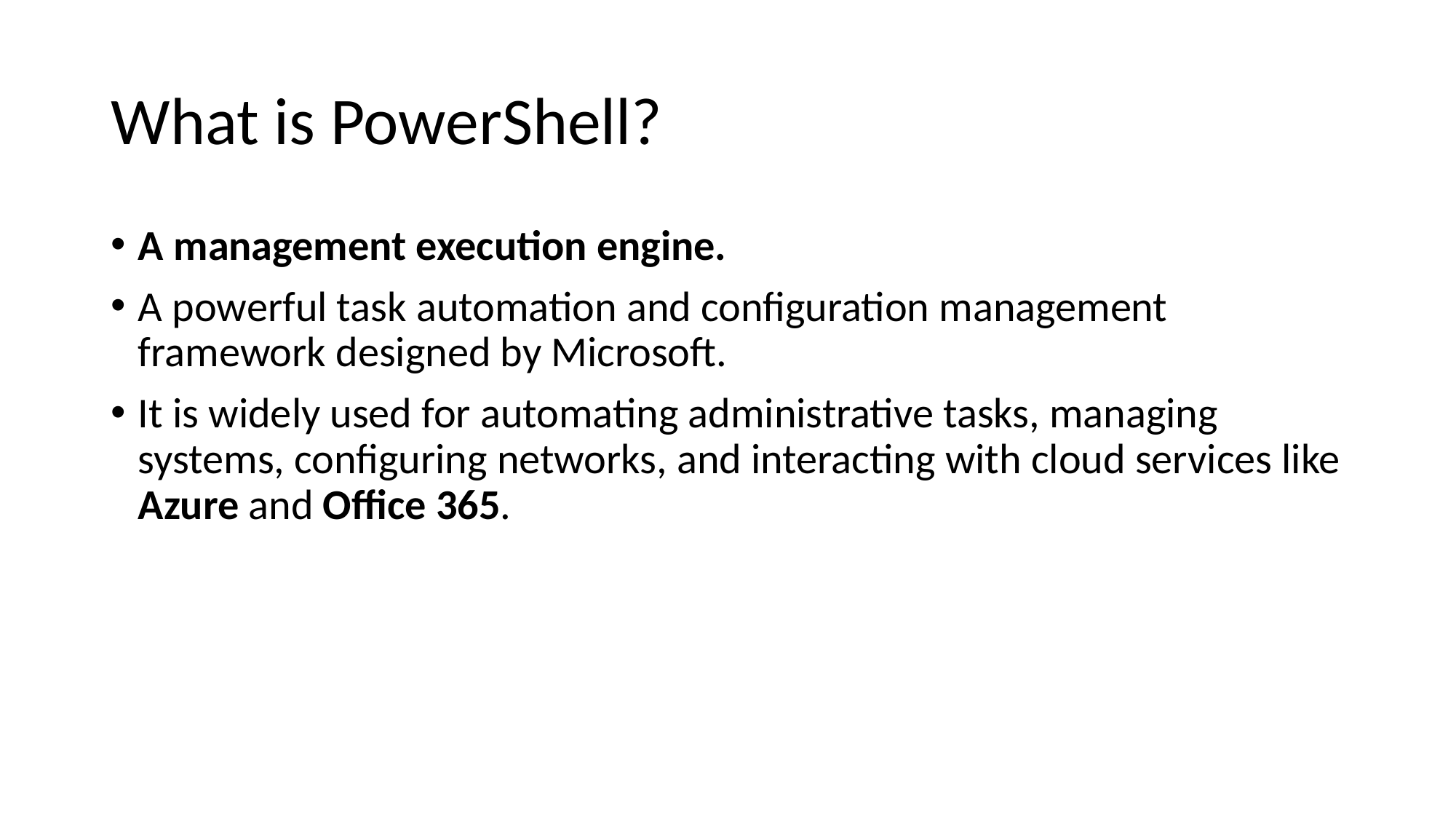

# What is PowerShell?
A management execution engine.
A powerful task automation and configuration management framework designed by Microsoft.
It is widely used for automating administrative tasks, managing systems, configuring networks, and interacting with cloud services like Azure and Office 365.